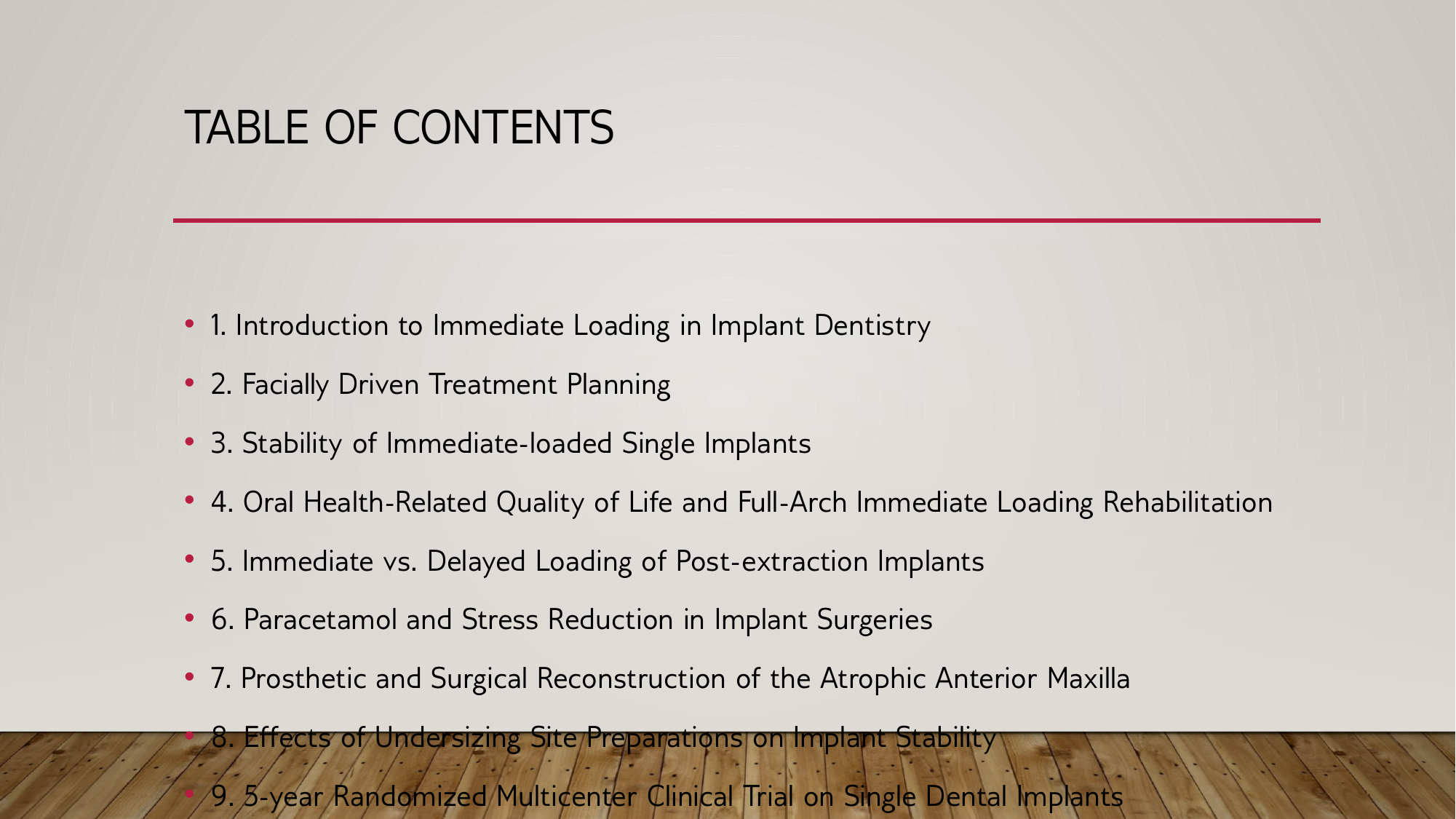

# Table of Contents

1. Introduction to Immediate Loading in Implant Dentistry
2. Facially Driven Treatment Planning
3. Stability of Immediate-loaded Single Implants
4. Oral Health-Related Quality of Life and Full-Arch Immediate Loading Rehabilitation
5. Immediate vs. Delayed Loading of Post-extraction Implants
6. Paracetamol and Stress Reduction in Implant Surgeries
7. Prosthetic and Surgical Reconstruction of the Atrophic Anterior Maxilla
8. Effects of Undersizing Site Preparations on Implant Stability
9. 5-year Randomized Multicenter Clinical Trial on Single Dental Implants
10. Crestal Bone Changes in Early vs. Conventionally Loaded Implants
11. Conclusion